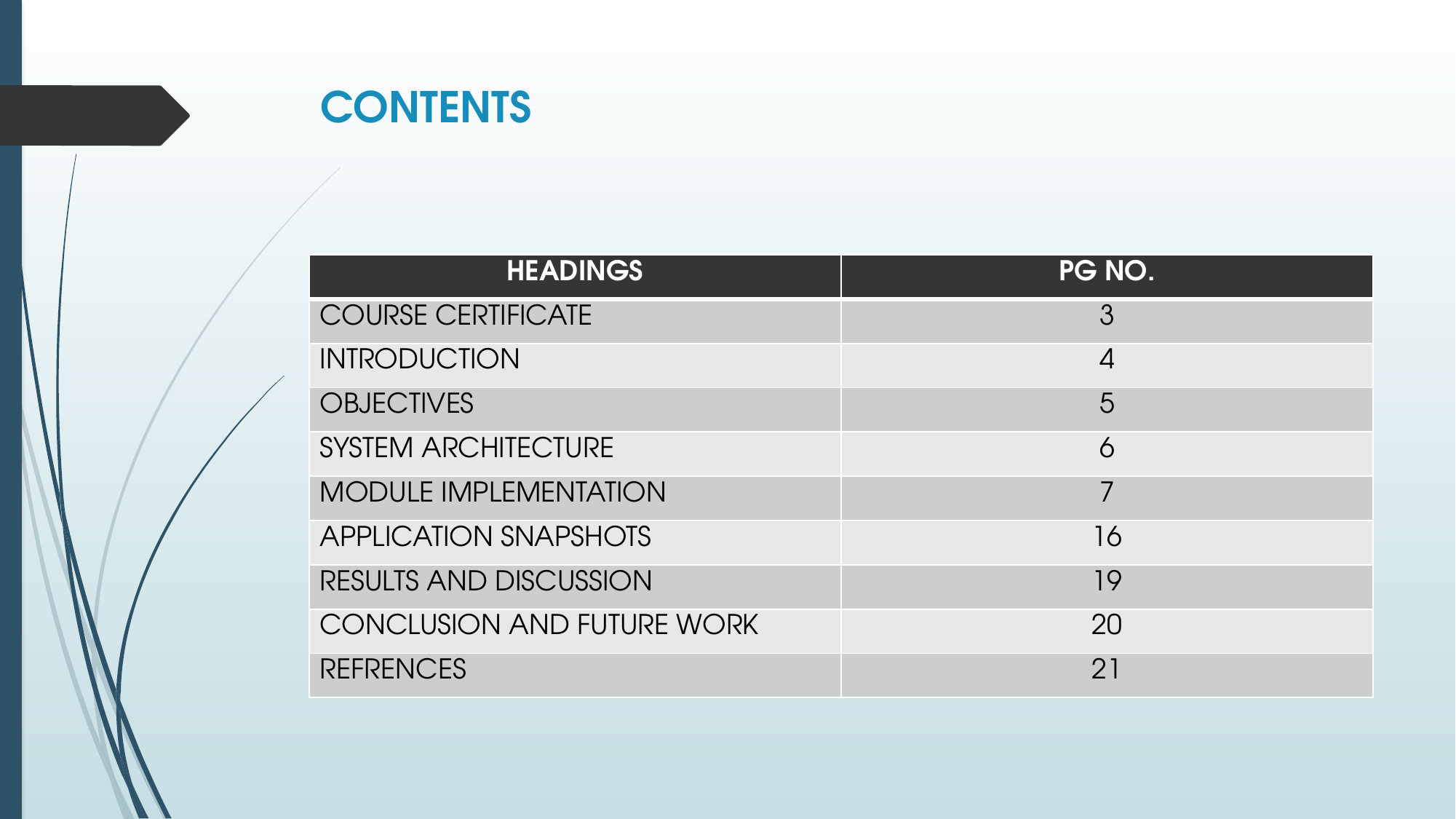

# CONTENTS
| HEADINGS | PG NO. |
| --- | --- |
| COURSE CERTIFICATE | 3 |
| INTRODUCTION | 4 |
| OBJECTIVES | 5 |
| SYSTEM ARCHITECTURE | 6 |
| MODULE IMPLEMENTATION | 7 |
| APPLICATION SNAPSHOTS | 16 |
| RESULTS AND DISCUSSION | 19 |
| CONCLUSION AND FUTURE WORK | 20 |
| REFRENCES | 21 |